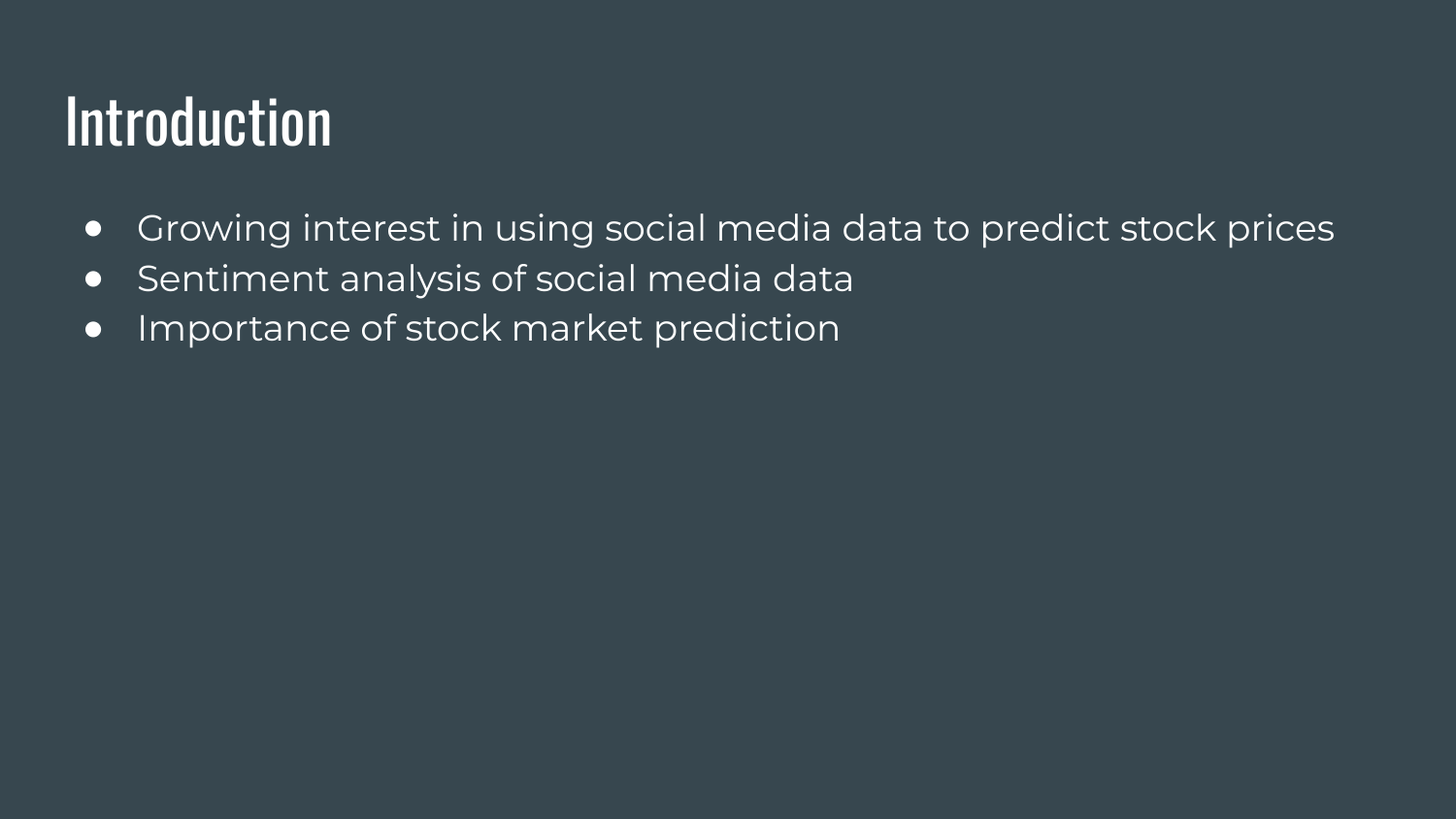

# Introduction
Growing interest in using social media data to predict stock prices
Sentiment analysis of social media data
Importance of stock market prediction